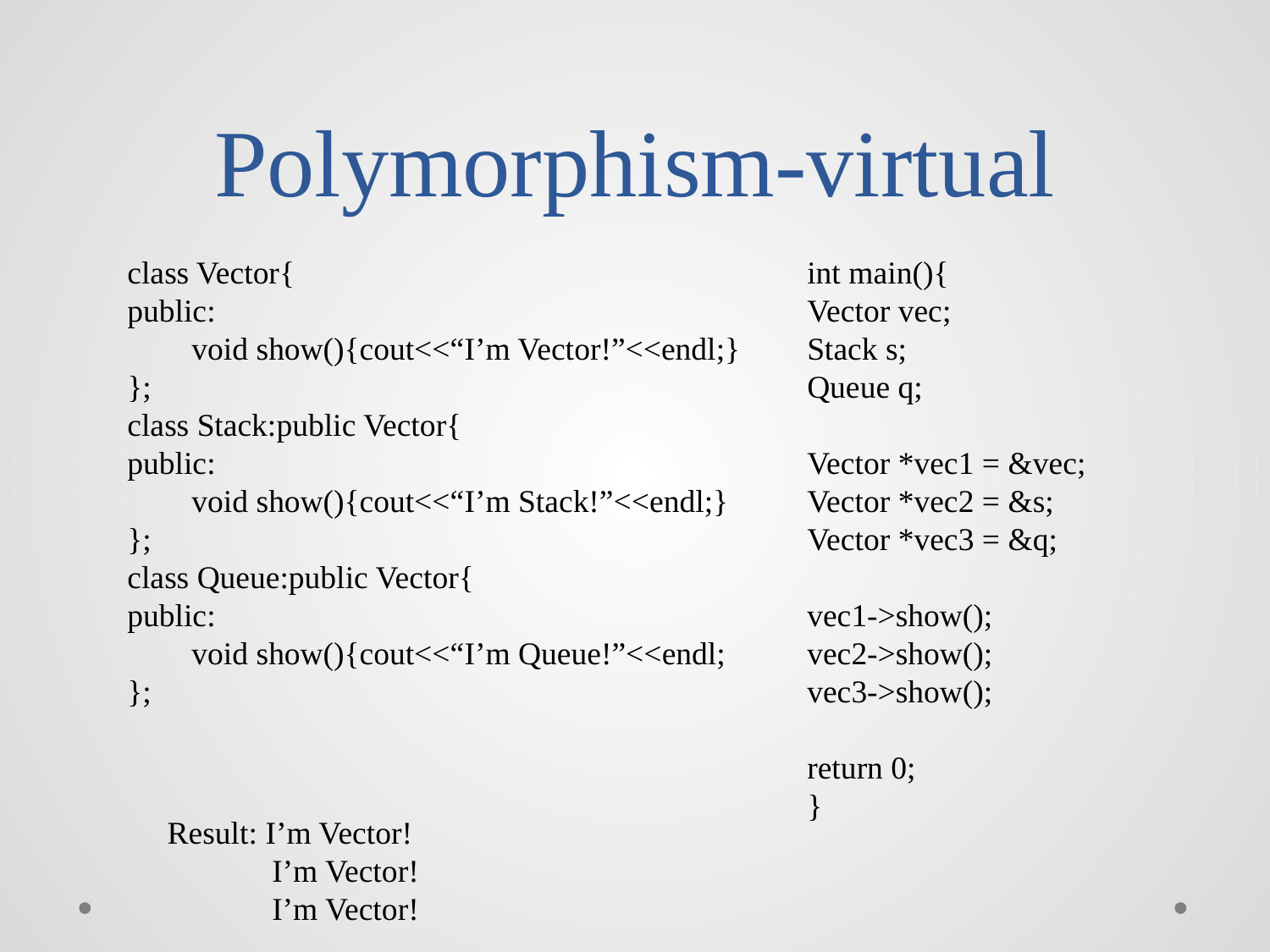

# Polymorphism-virtual

class Vector{
public:
        void show(){cout<<“I’m Vector!”<<endl;}
};
class Stack:public Vector{
public:
        void show(){cout<<“I’m Stack!”<<endl;}
};
class Queue:public Vector{
public:
        void show(){cout<<“I’m Queue!”<<endl;
};
int main(){
Vector vec;
Stack s;
Queue q;

Vector *vec1 = &vec;
Vector *vec2 = &s;
Vector *vec3 = &q;

vec1->show();
vec2->show();
vec3->show();

return 0;
}

Result: I’m Vector!
             I’m Vector!
             I’m Vector!